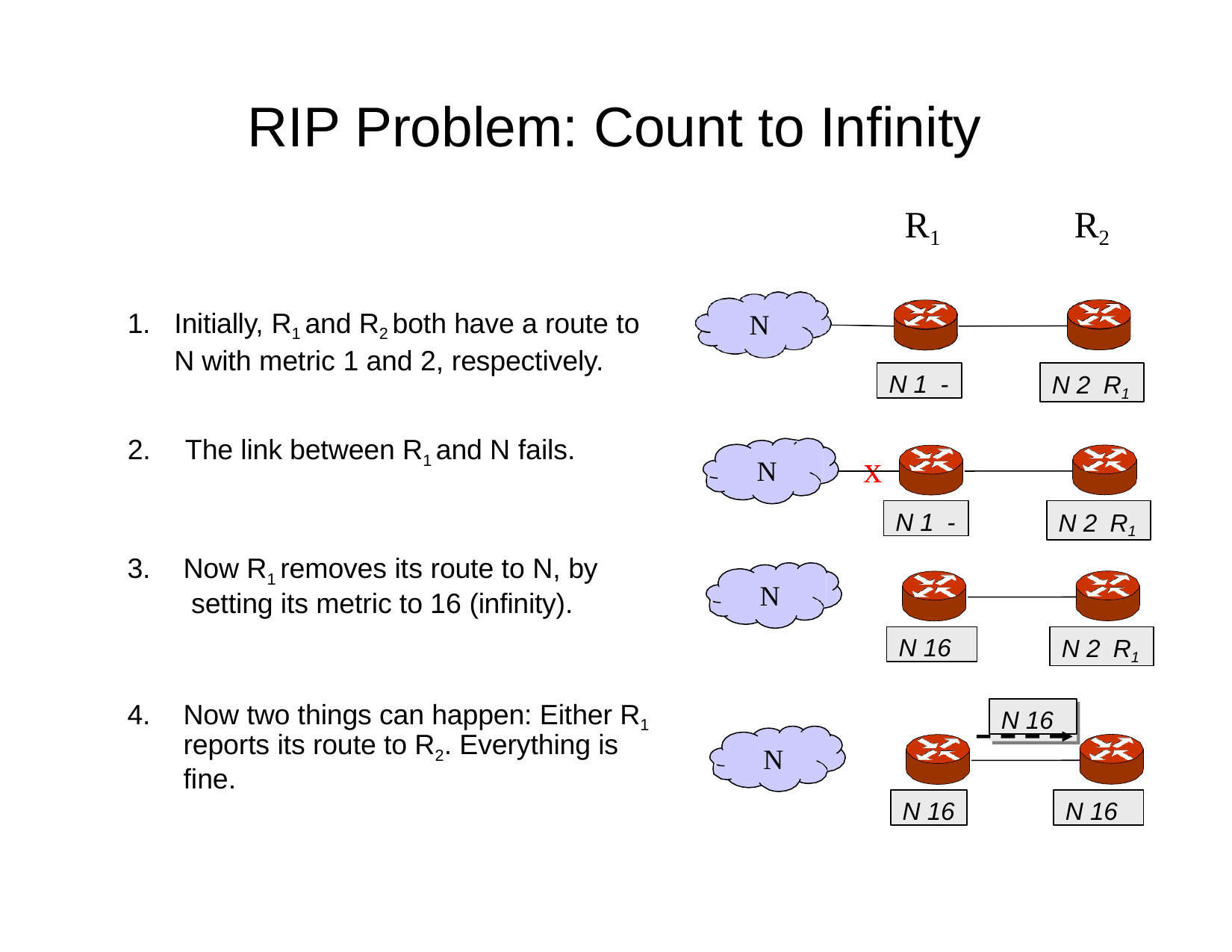

# RIP Problem: Count to Infinity
R1
R2

1.	Initially, R1 and R2 both have a route to  N with metric 1 and 2, respectively.
N
N 1 -
N 2 R1
N 1 -
N 2 R1
2.	The link between R1 and N fails.

x

N

N 1 -
N 2 R1
N 1 -
N 2 R1
3.	Now R1 removes its route to N, by  setting its metric to 16 (infinity).

N

N 16
N 2 R1
N 16
N 2 R1
4.	Now two things can happen: Either R1  reports its route to R2. Everything is  fine.
N 16

N 16

N

N 16
N 16
N 16
N 16